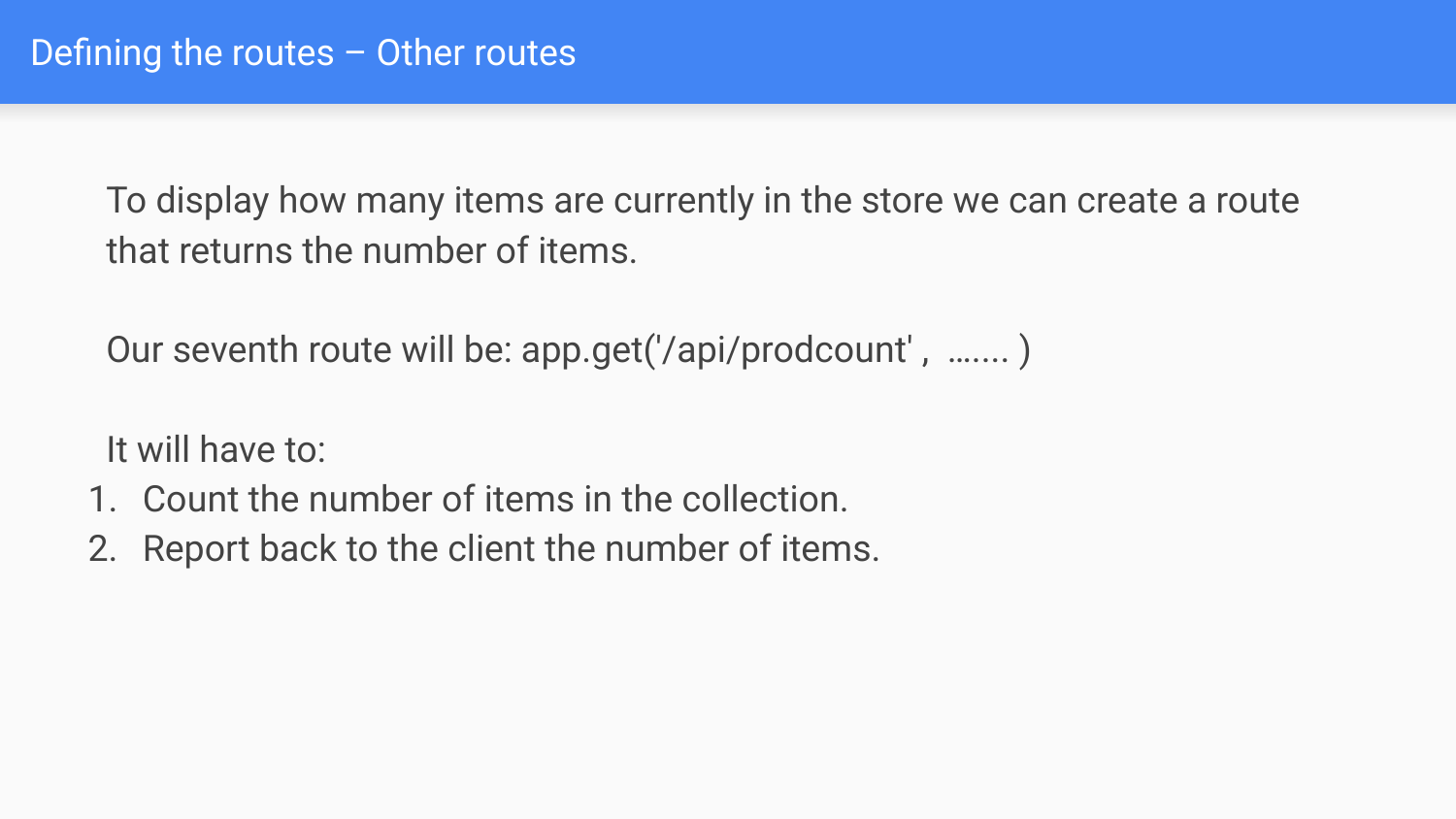

# Defining the routes – Other routes
To display how many items are currently in the store we can create a route that returns the number of items.

Our seventh route will be: app.get('/api/prodcount' ,  ….... )

It will have to:
Count the number of items in the collection.
Report back to the client the number of items.